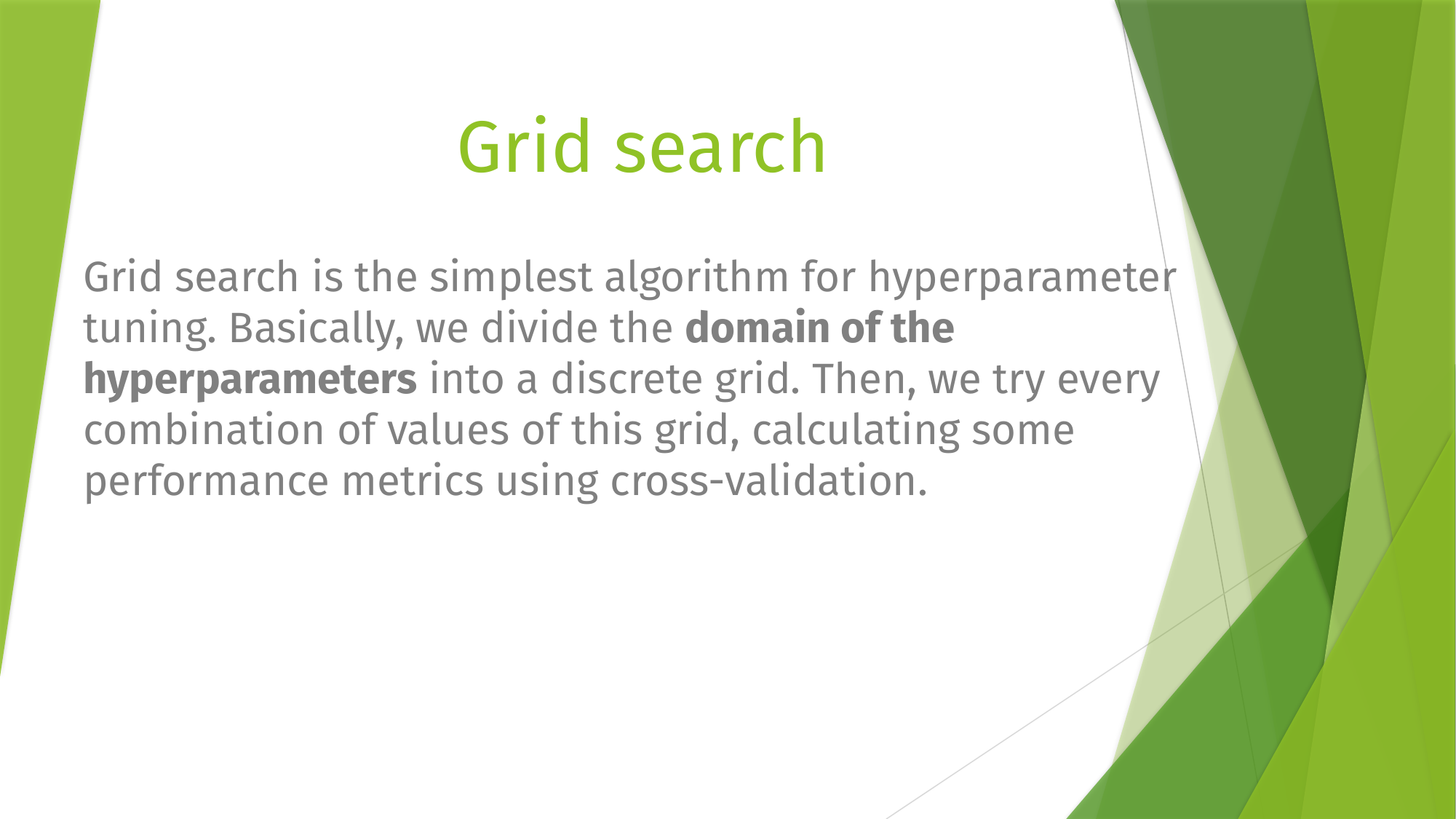

# Grid search
Grid search is the simplest algorithm for hyperparameter tuning. Basically, we divide the domain of the hyperparameters into a discrete grid. Then, we try every combination of values of this grid, calculating some performance metrics using cross-validation.